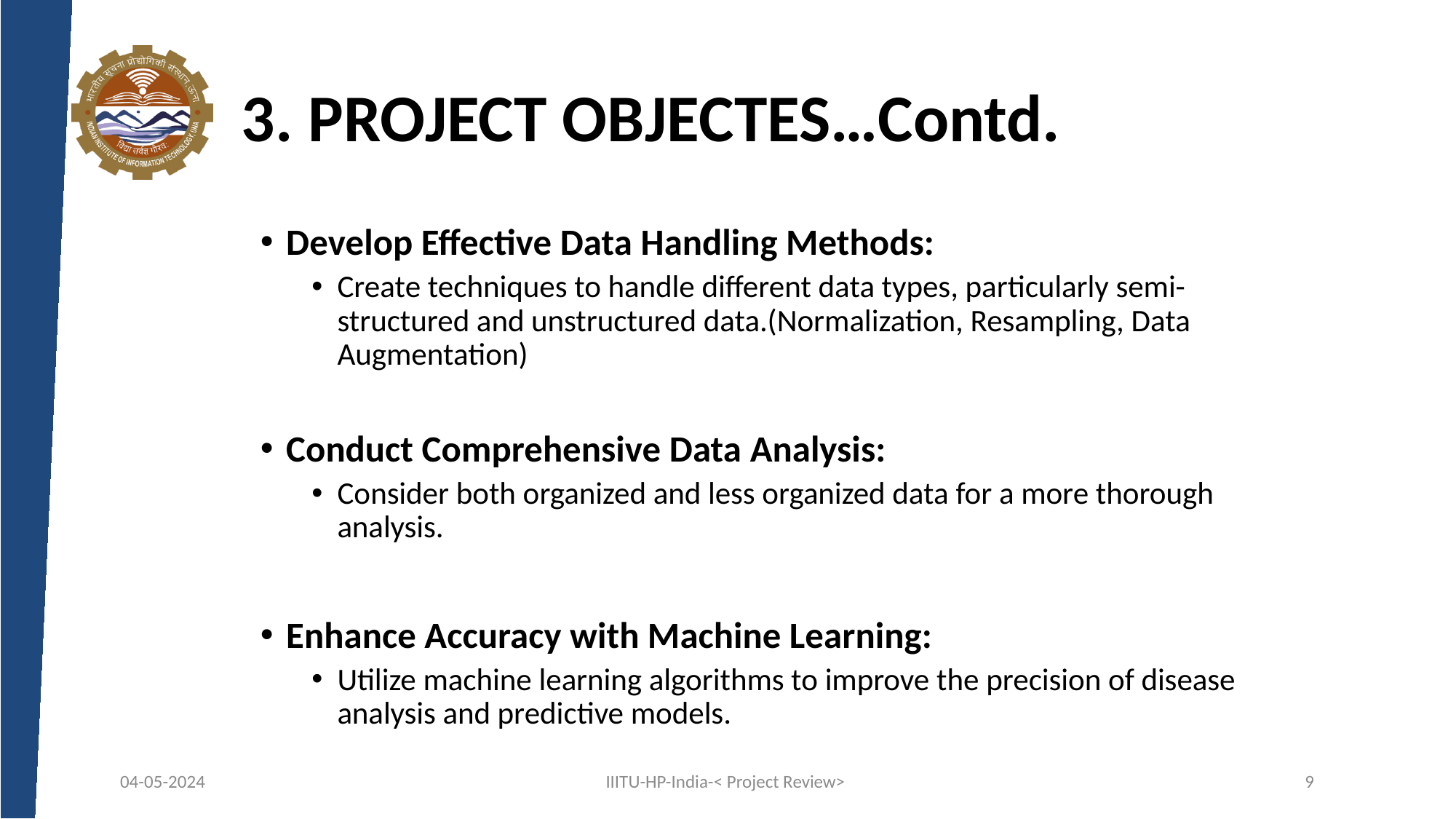

# 3. PROJECT OBJECTES…Contd.
Develop Effective Data Handling Methods:
Create techniques to handle different data types, particularly semi-structured and unstructured data.(Normalization, Resampling, Data Augmentation)

Conduct Comprehensive Data Analysis:
Consider both organized and less organized data for a more thorough analysis.

Enhance Accuracy with Machine Learning:
Utilize machine learning algorithms to improve the precision of disease analysis and predictive models.

04-05-2024
IIITU-HP-India-< Project Review>
9